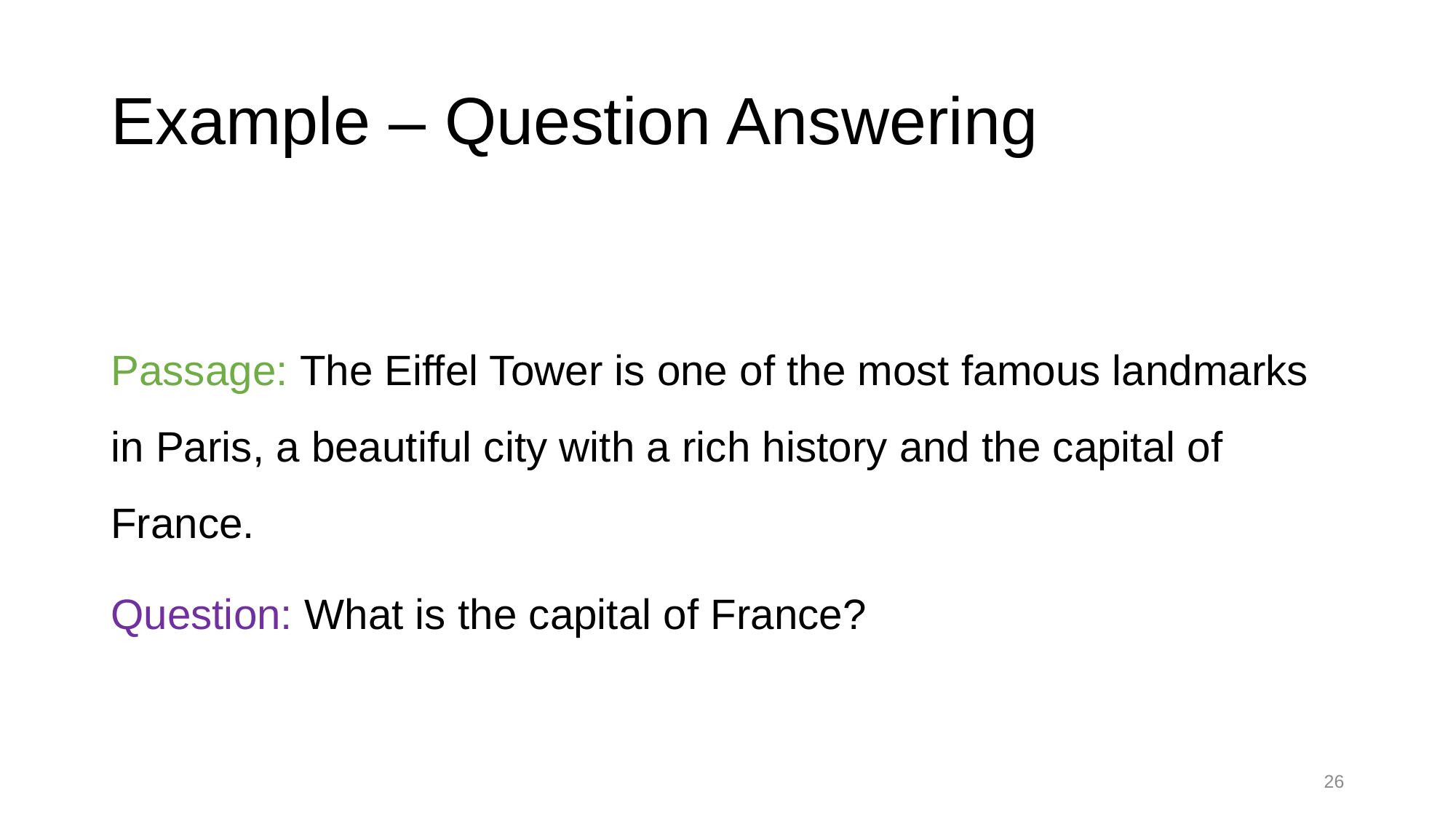

# Example – Question Answering
Passage: The Eiffel Tower is one of the most famous landmarks in Paris, a beautiful city with a rich history and the capital of France.
Question: What is the capital of France?
26